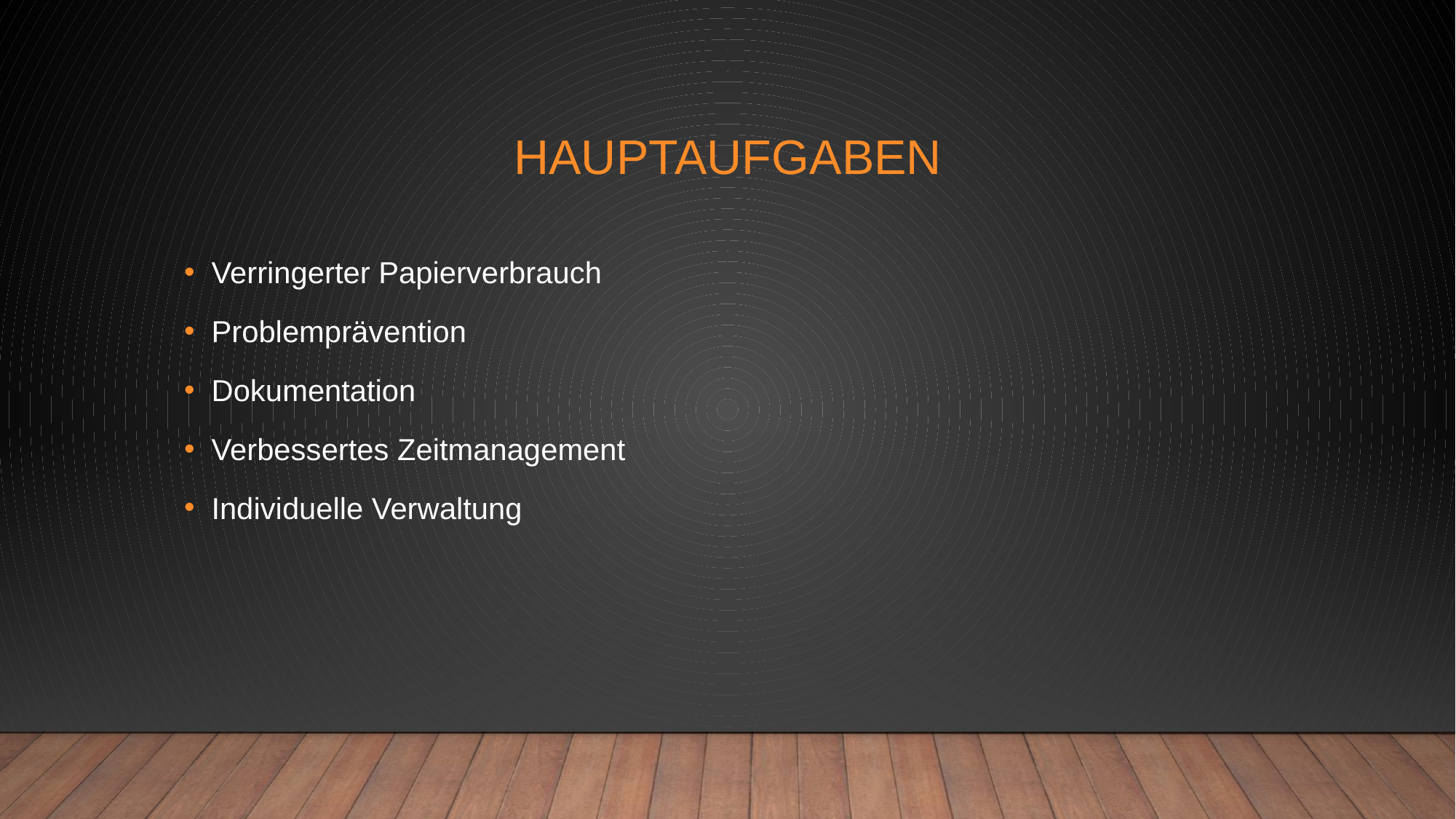

# Hauptaufgaben
Verringerter Papierverbrauch
Problemprävention
Dokumentation
Verbessertes Zeitmanagement
Individuelle Verwaltung